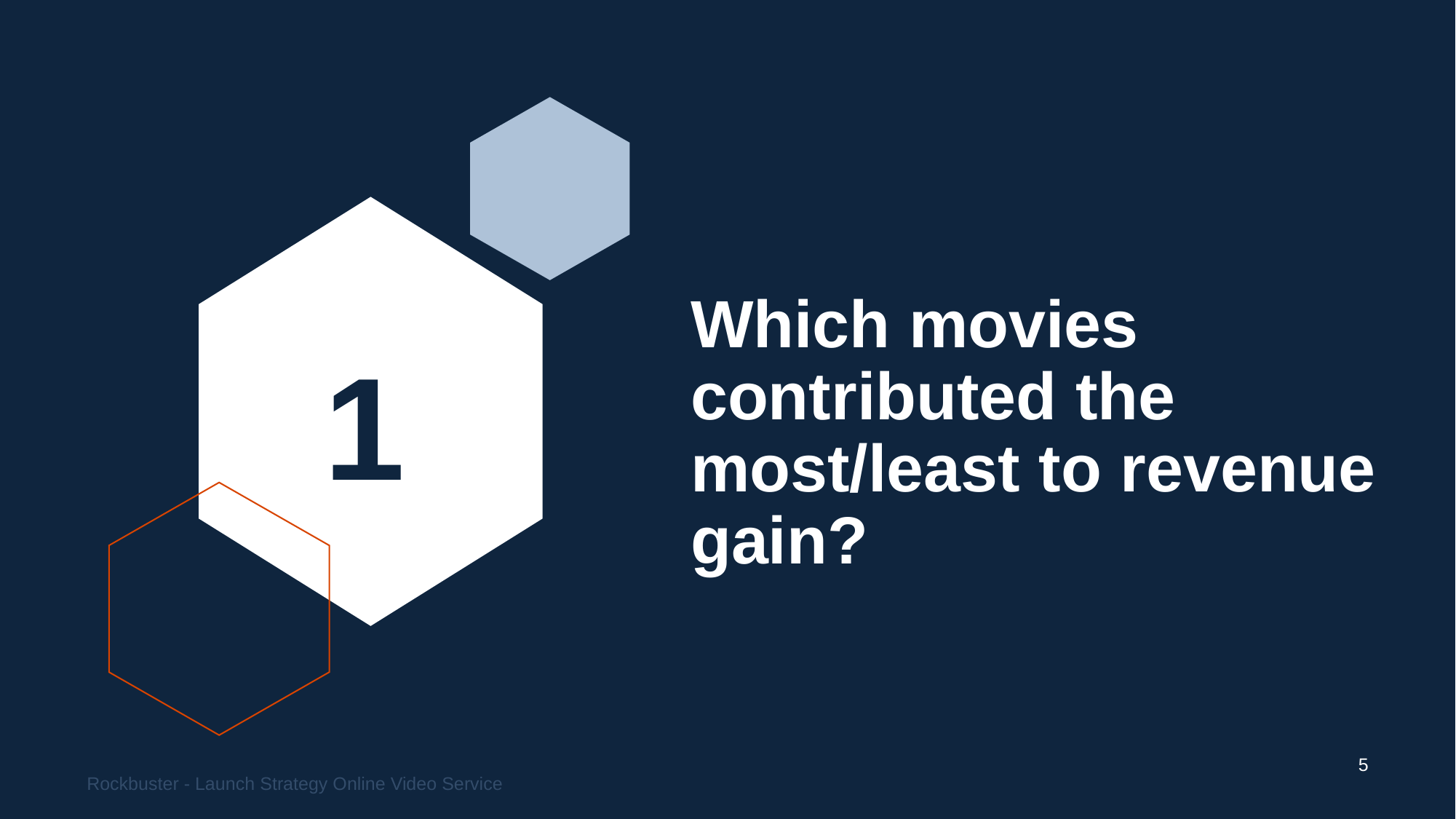

# Which movies contributed the most/least to revenue gain?
1

5
Rockbuster - Launch Strategy Online Video Service